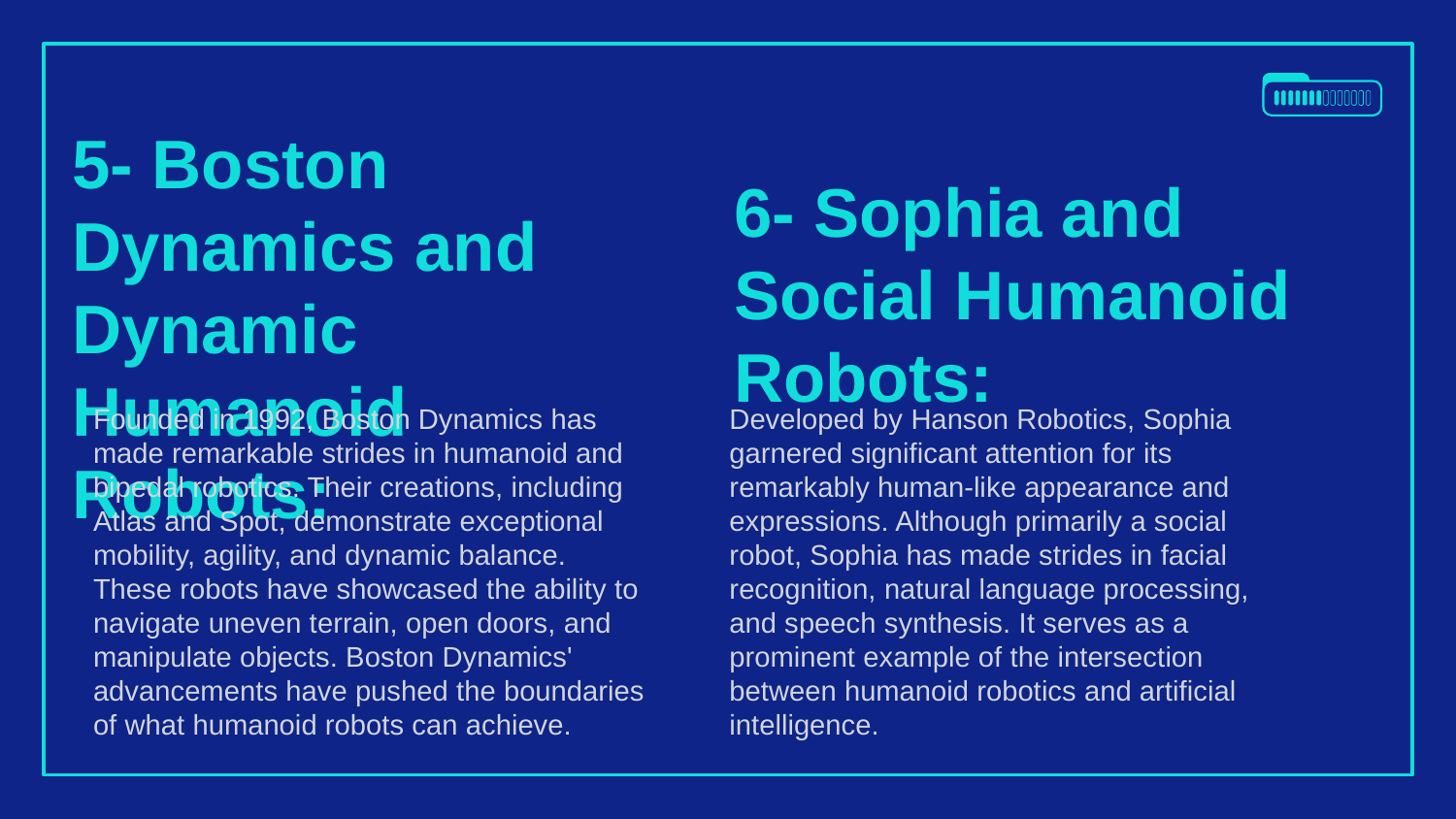

# 5- Boston Dynamics and Dynamic Humanoid Robots:
6- Sophia and Social Humanoid Robots:
Founded in 1992, Boston Dynamics has made remarkable strides in humanoid and bipedal robotics. Their creations, including Atlas and Spot, demonstrate exceptional mobility, agility, and dynamic balance. These robots have showcased the ability to navigate uneven terrain, open doors, and manipulate objects. Boston Dynamics' advancements have pushed the boundaries of what humanoid robots can achieve.
Developed by Hanson Robotics, Sophia garnered significant attention for its remarkably human-like appearance and expressions. Although primarily a social robot, Sophia has made strides in facial recognition, natural language processing, and speech synthesis. It serves as a prominent example of the intersection between humanoid robotics and artificial intelligence.